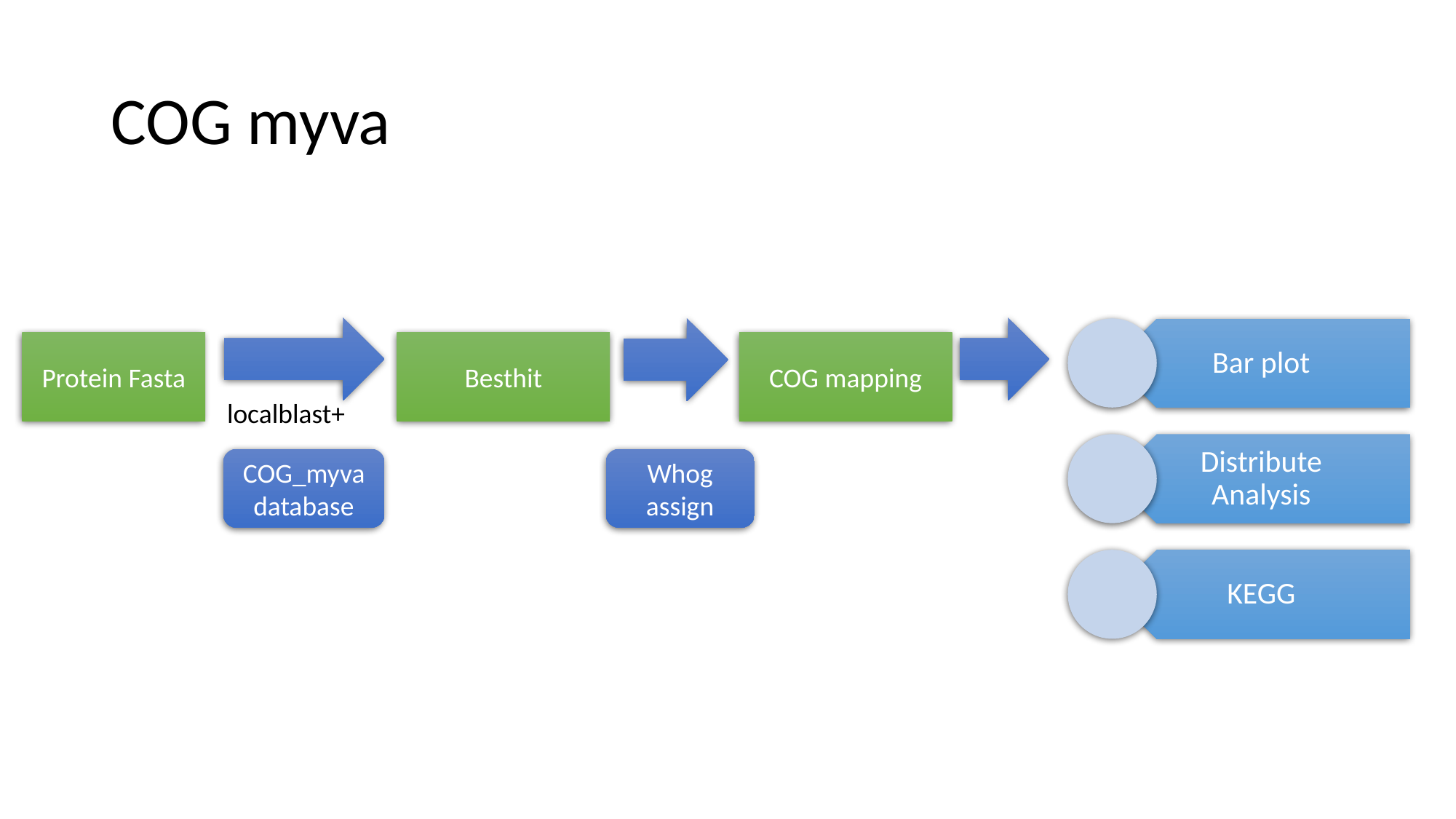

# COG myva

Bar plot
Distribute Analysis
KEGG
Protein Fasta
Besthit
COG mapping
localblast+
Whog assign
COG_myva database